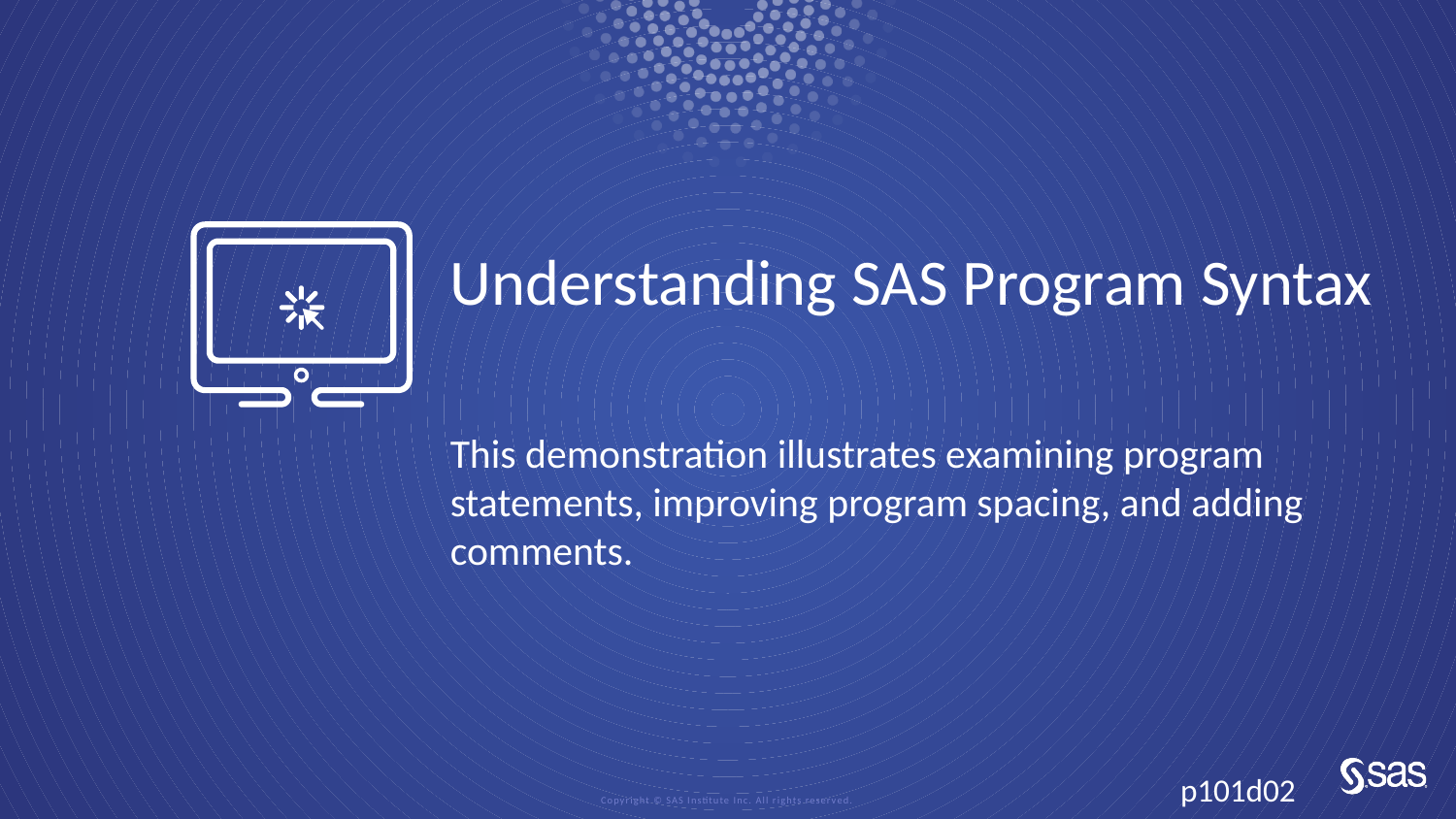

# Understanding SAS Program Syntax
This demonstration illustrates examining program statements, improving program spacing, and adding comments.
p101d02